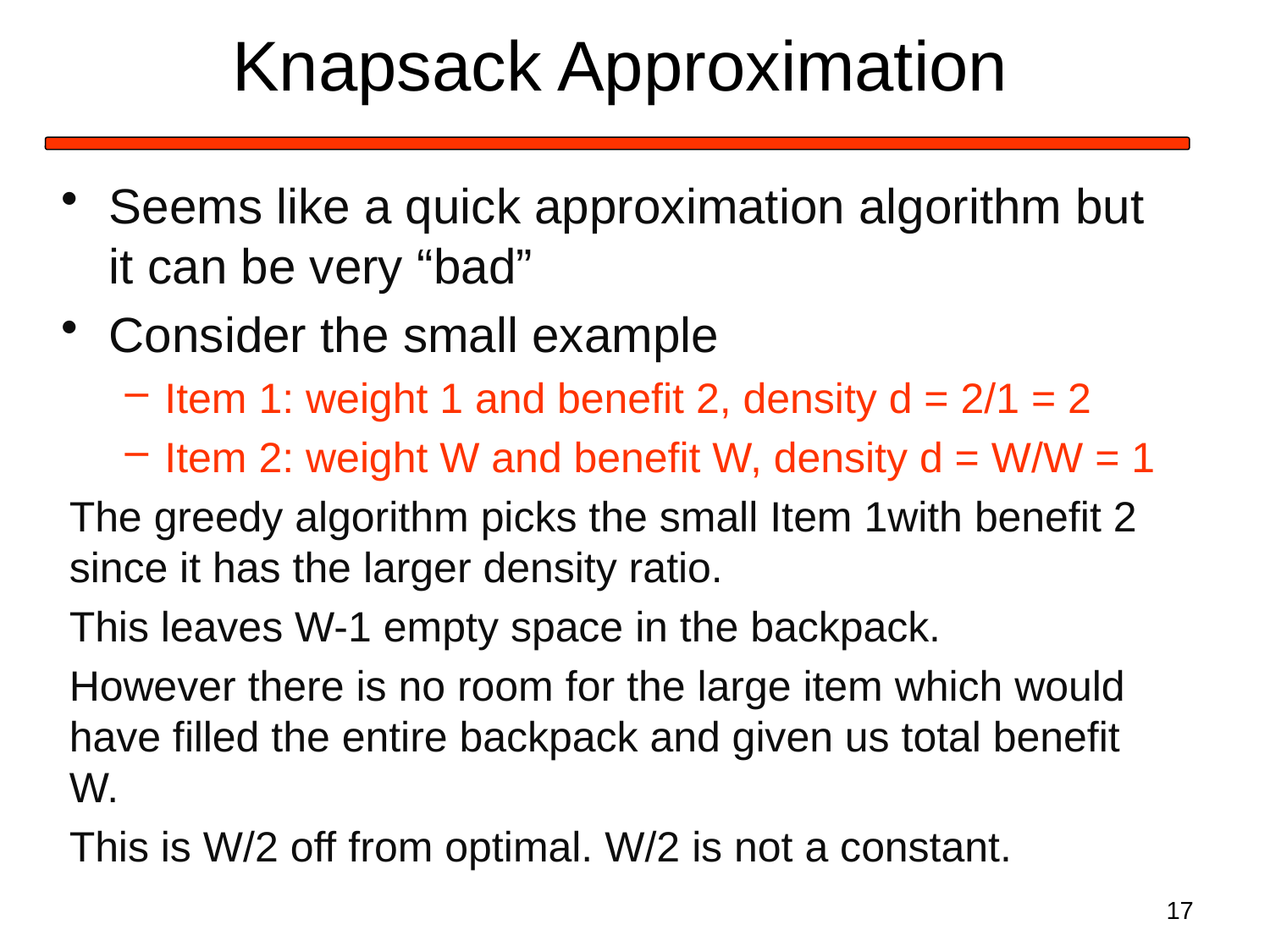

# Knapsack Approximation
Seems like a quick approximation algorithm but it can be very “bad”
Consider the small example
Item 1: weight 1 and benefit 2, density d = 2/1 = 2
Item 2: weight W and benefit W, density d = W/W = 1
The greedy algorithm picks the small Item 1with benefit 2 since it has the larger density ratio.
This leaves W-1 empty space in the backpack.
However there is no room for the large item which would have filled the entire backpack and given us total benefit W.
This is W/2 off from optimal. W/2 is not a constant.
17